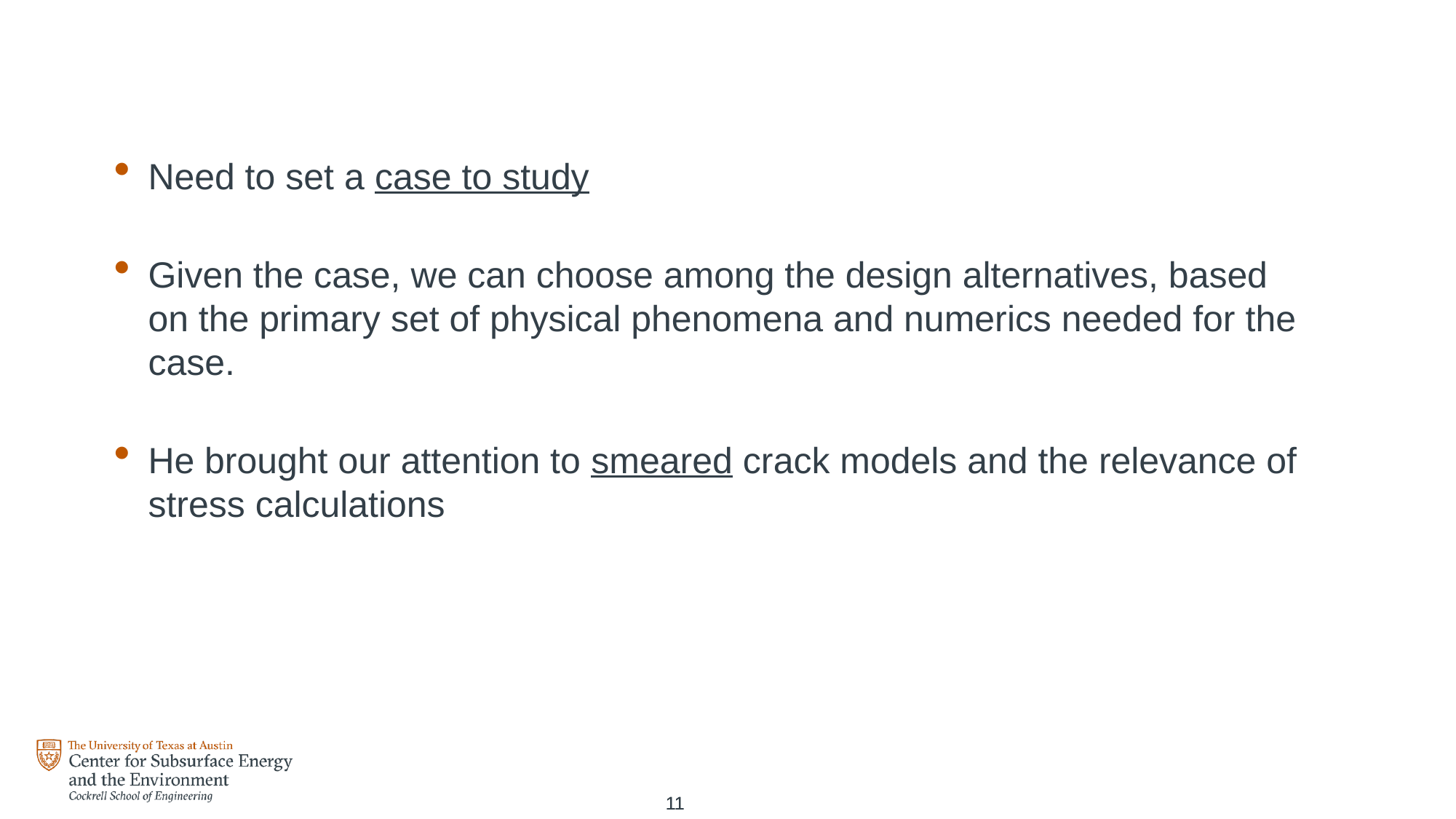

Need to set a case to study
Given the case, we can choose among the design alternatives, based on the primary set of physical phenomena and numerics needed for the case.
He brought our attention to smeared crack models and the relevance of stress calculations